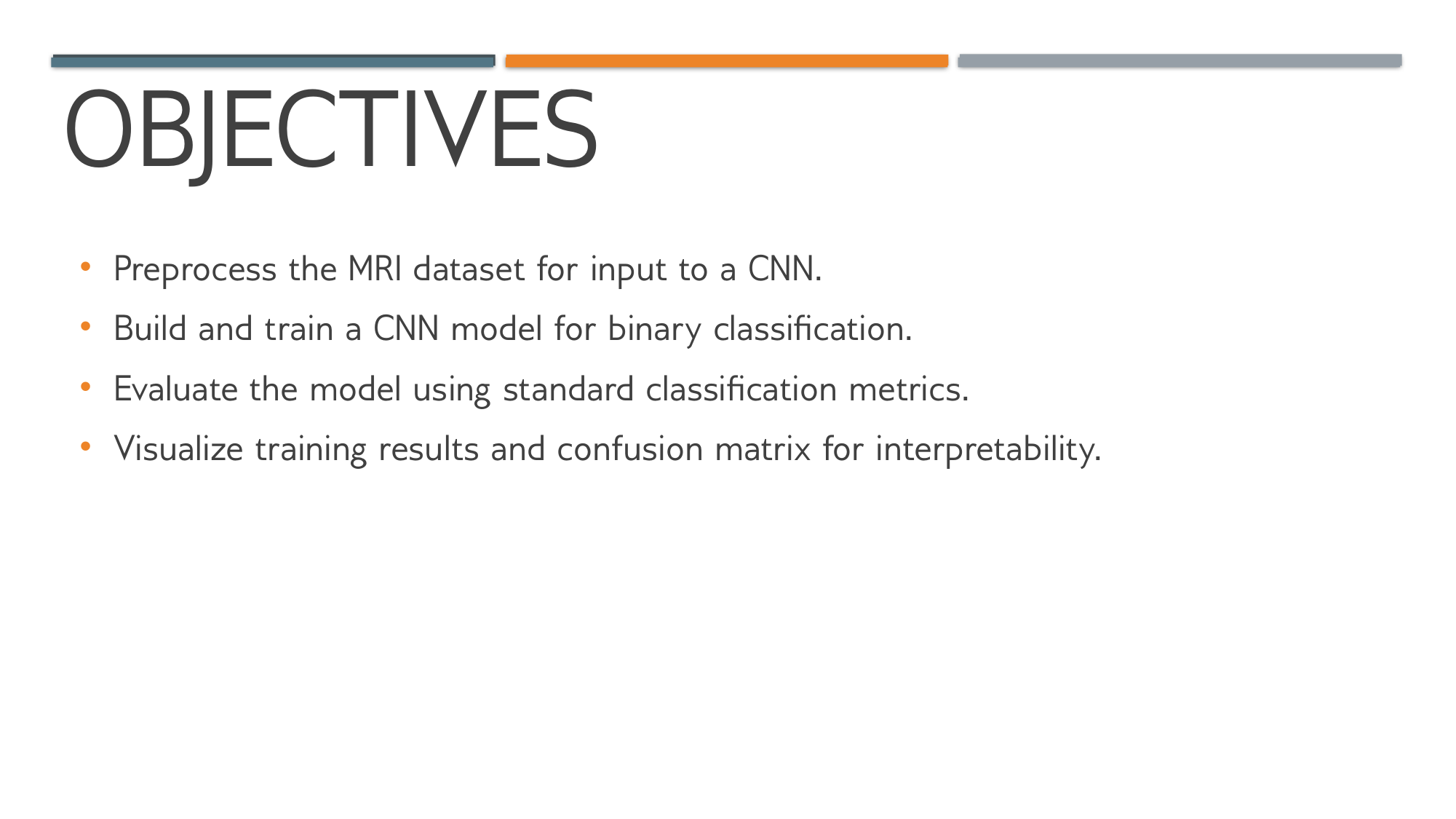

# Objectives
Preprocess the MRI dataset for input to a CNN.
Build and train a CNN model for binary classification.
Evaluate the model using standard classification metrics.
Visualize training results and confusion matrix for interpretability.